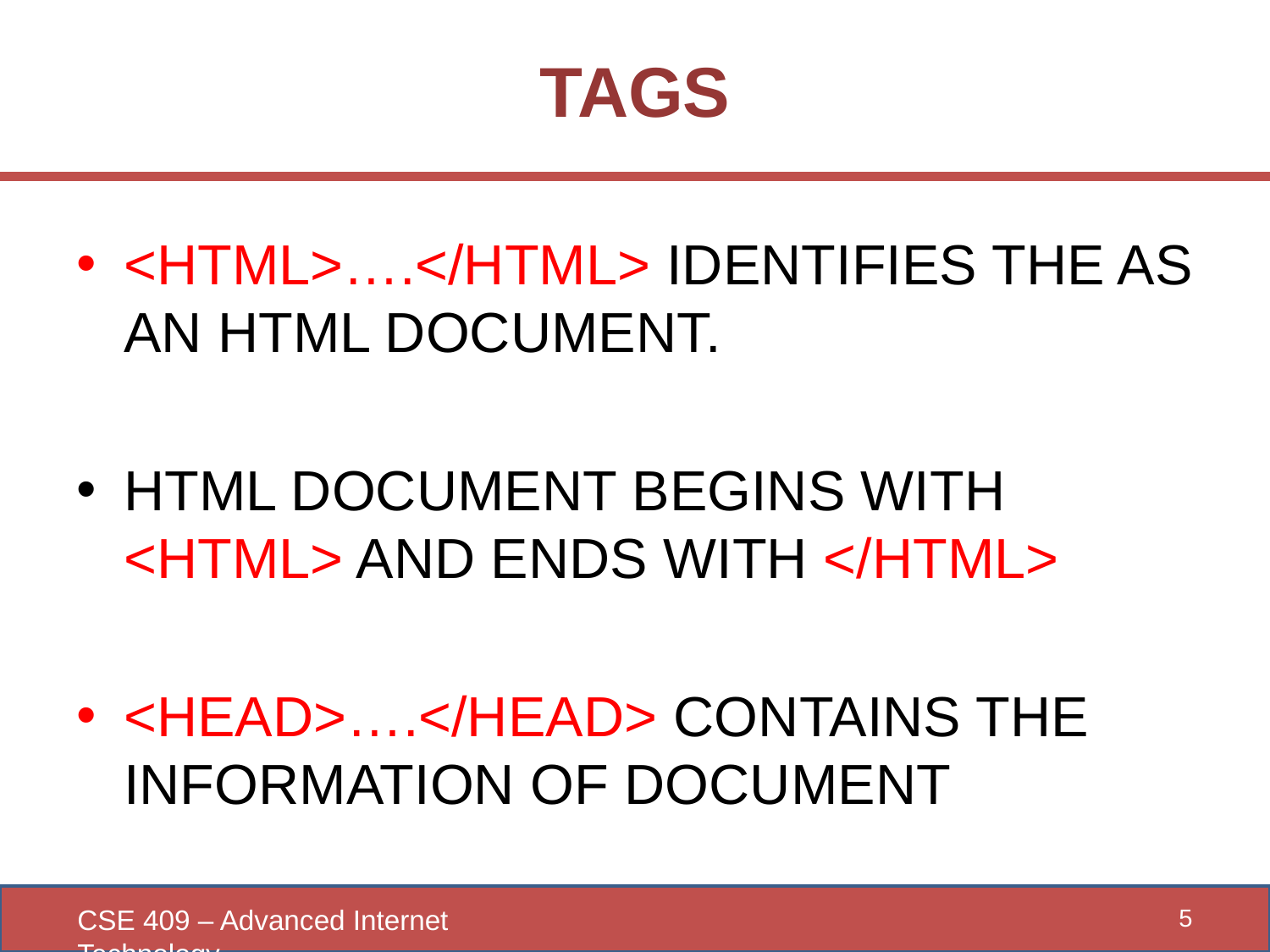

# TAGS
<HTML>….</HTML> IDENTIFIES THE AS AN HTML DOCUMENT.

HTML DOCUMENT BEGINS WITH <HTML> AND ENDS WITH </HTML>

<HEAD>….</HEAD> CONTAINS THE INFORMATION OF DOCUMENT